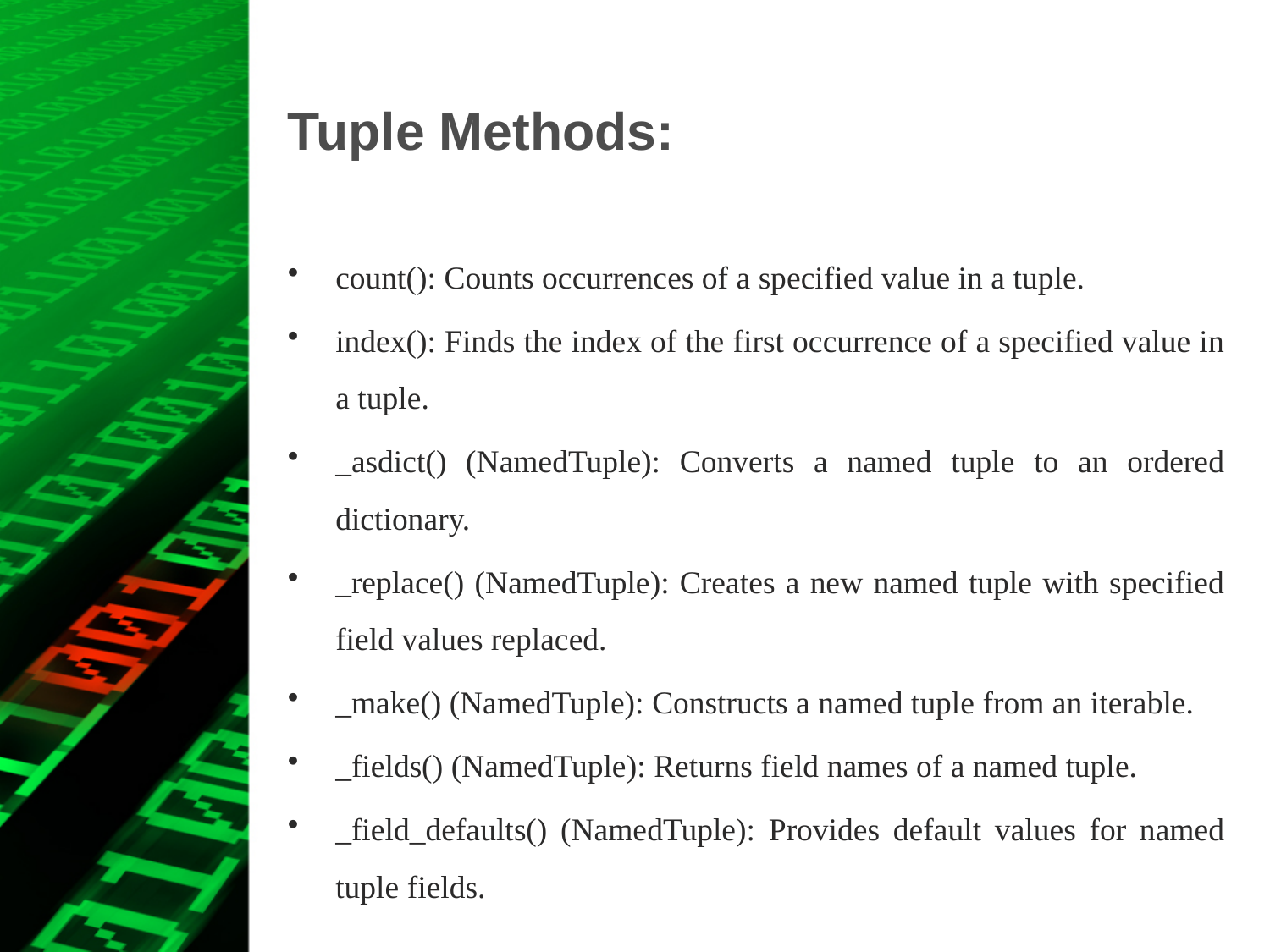

# Tuple Methods:
count(): Counts occurrences of a specified value in a tuple.
index(): Finds the index of the first occurrence of a specified value in a tuple.
_asdict() (NamedTuple): Converts a named tuple to an ordered dictionary.
_replace() (NamedTuple): Creates a new named tuple with specified field values replaced.
_make() (NamedTuple): Constructs a named tuple from an iterable.
_fields() (NamedTuple): Returns field names of a named tuple.
_field_defaults() (NamedTuple): Provides default values for named tuple fields.